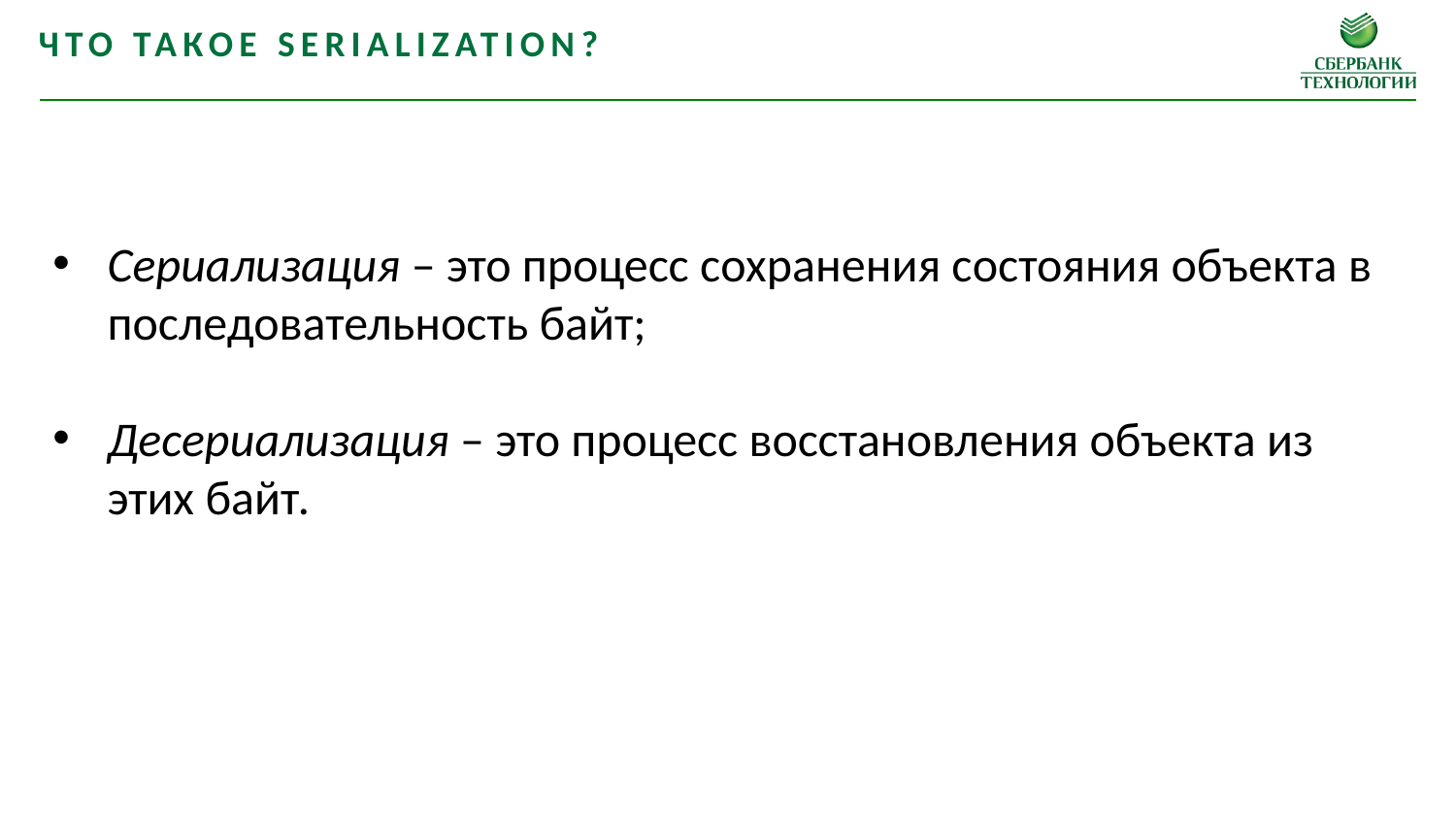

Что такое Serialization?
Сериализация – это процесс сохранения состояния объекта в последовательность байт;

Десериализация – это процесс восстановления объекта из этих байт.